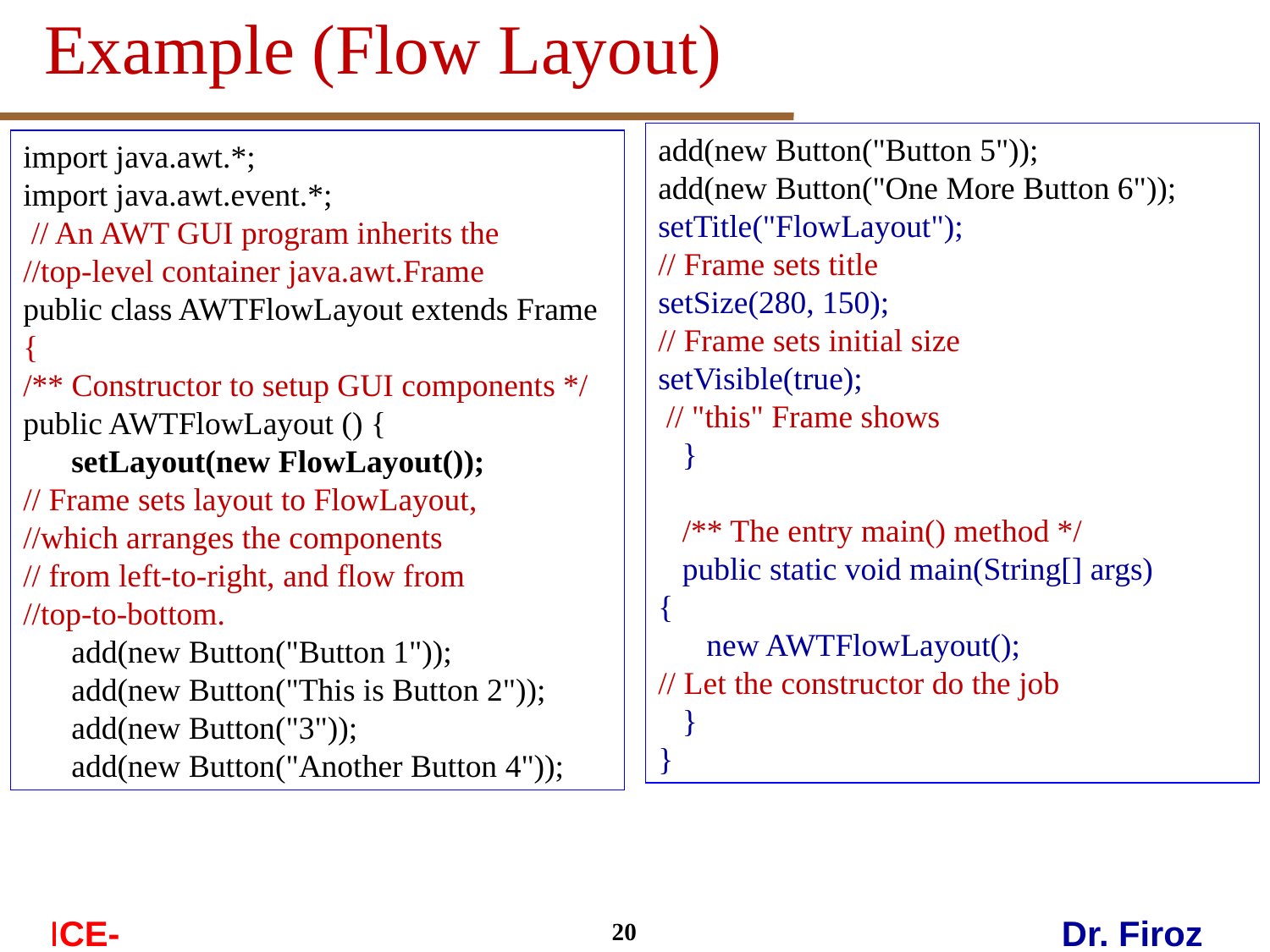

Example (Flow Layout)
add(new Button("Button 5"));
add(new Button("One More Button 6"));
setTitle("FlowLayout");
// Frame sets title
setSize(280, 150);
// Frame sets initial size
setVisible(true);
 // "this" Frame shows
   }

   /** The entry main() method */
   public static void main(String[] args)
{
      new AWTFlowLayout();
// Let the constructor do the job
   }
}
import java.awt.*;
import java.awt.event.*;
 // An AWT GUI program inherits the
//top-level container java.awt.Frame
public class AWTFlowLayout extends Frame {
/** Constructor to setup GUI components */
public AWTFlowLayout () {
      setLayout(new FlowLayout());
// Frame sets layout to FlowLayout,
//which arranges the components
// from left-to-right, and flow from
//top-to-bottom.
      add(new Button("Button 1"));
      add(new Button("This is Button 2"));
      add(new Button("3"));
      add(new Button("Another Button 4"));
20